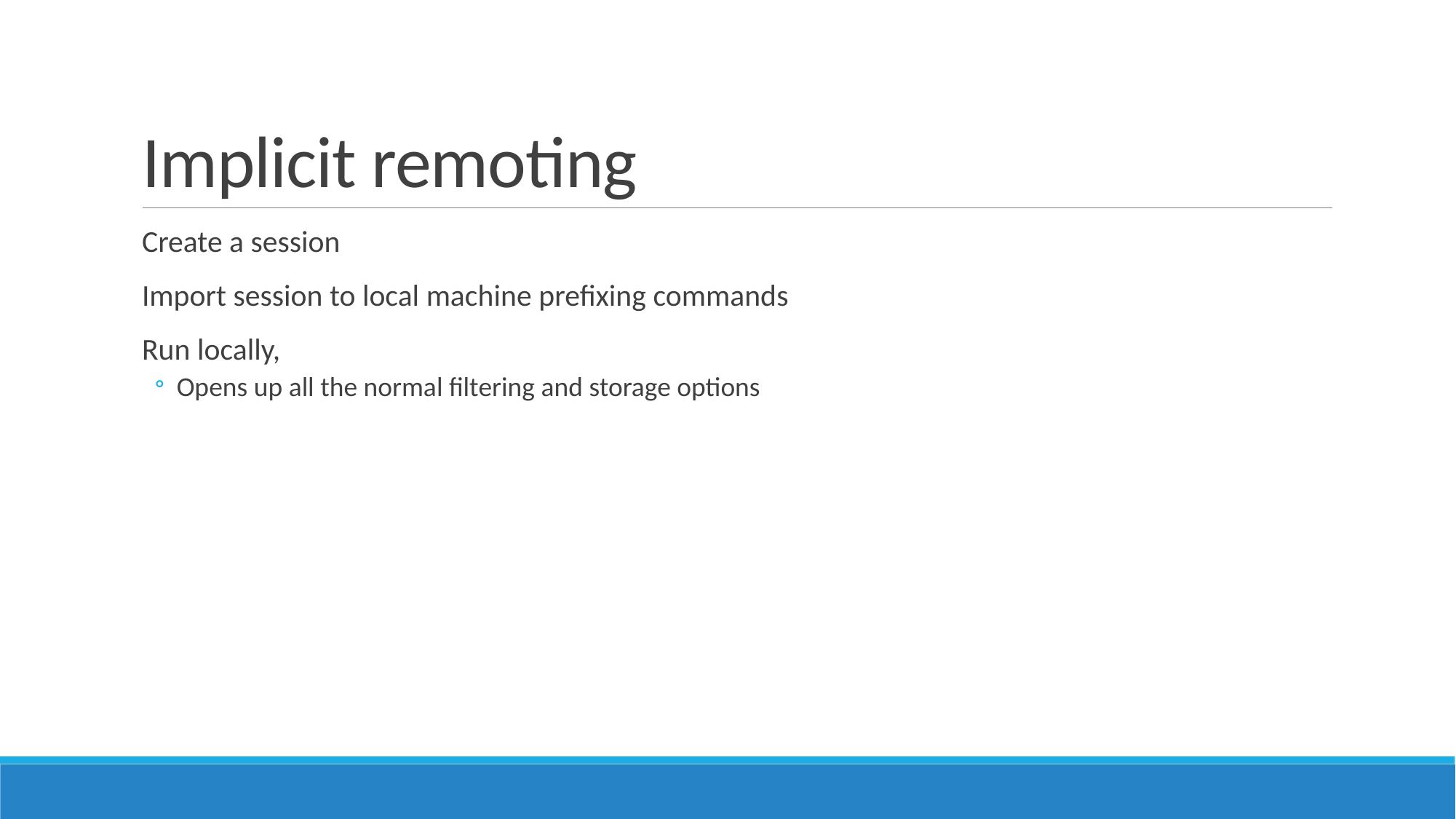

# Implicit remoting
Create a session
Import session to local machine prefixing commands
Run locally,
Opens up all the normal filtering and storage options